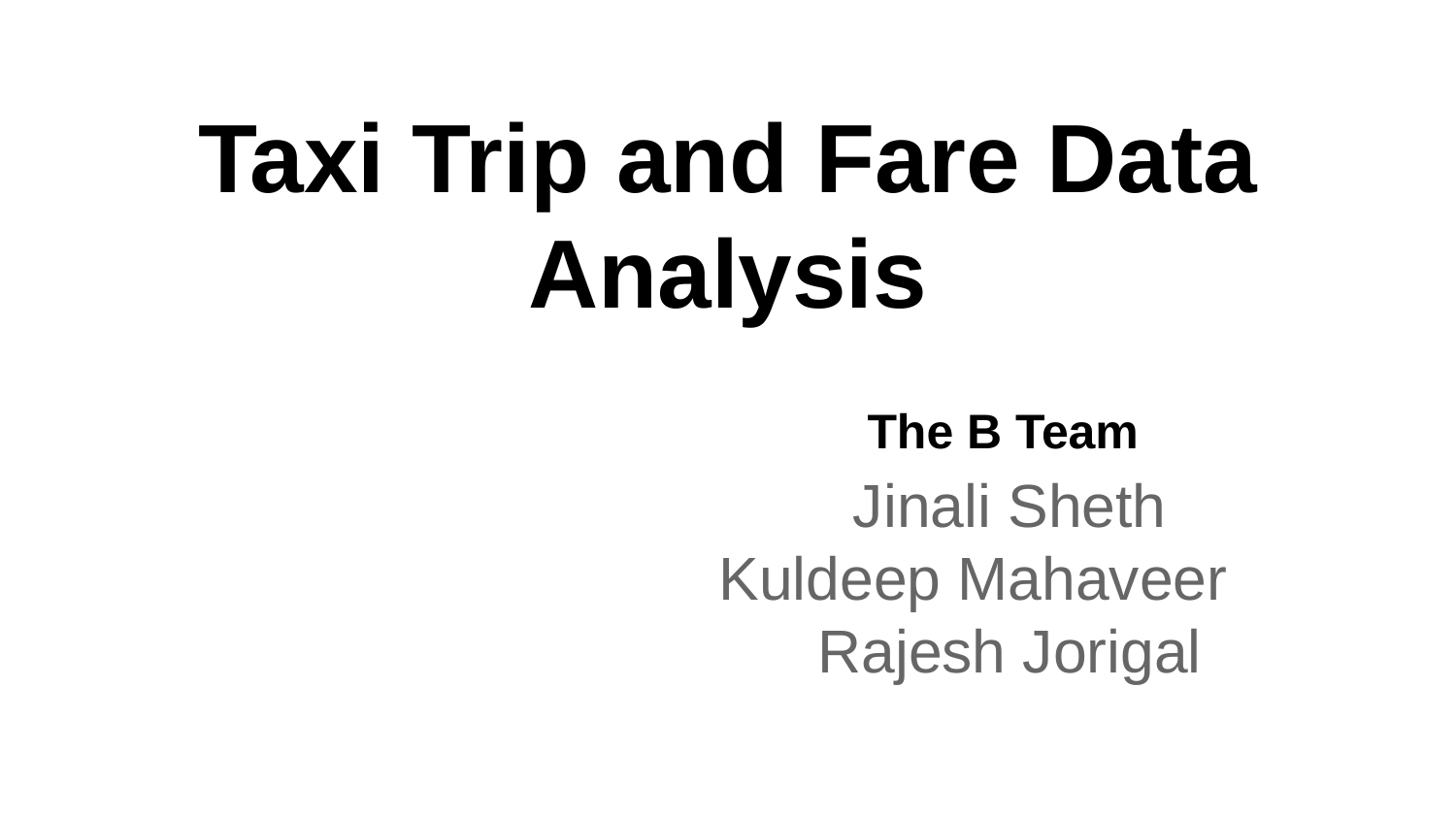

# Taxi Trip and Fare Data Analysis
The B Team
Jinali Sheth
Kuldeep Mahaveer
Rajesh Jorigal